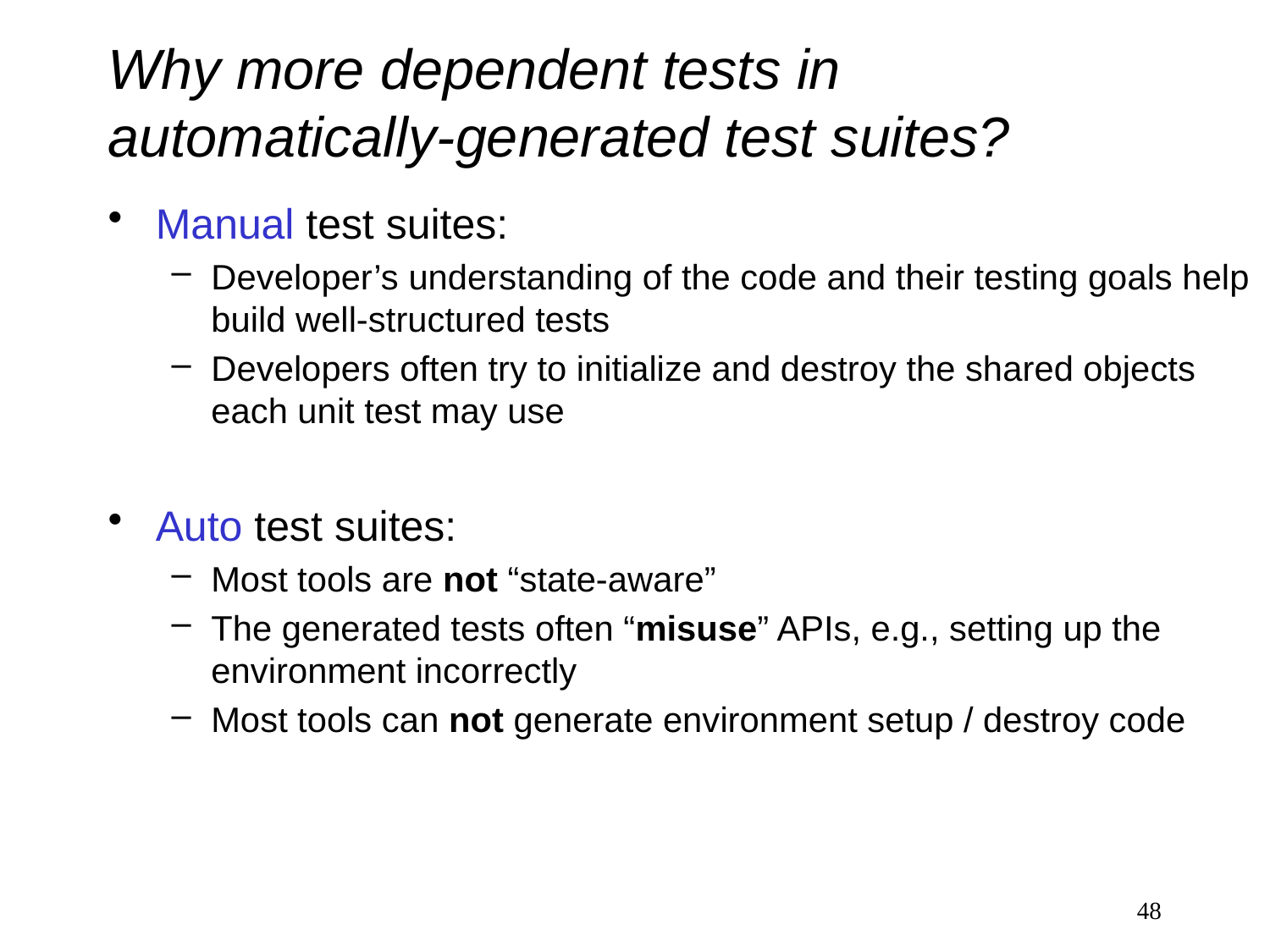

# Why more dependent tests in automatically-generated test suites?
Manual test suites:
Developer’s understanding of the code and their testing goals help build well-structured tests
Developers often try to initialize and destroy the shared objects each unit test may use

Auto test suites:
Most tools are not “state-aware”
The generated tests often “misuse” APIs, e.g., setting up the environment incorrectly
Most tools can not generate environment setup / destroy code
48